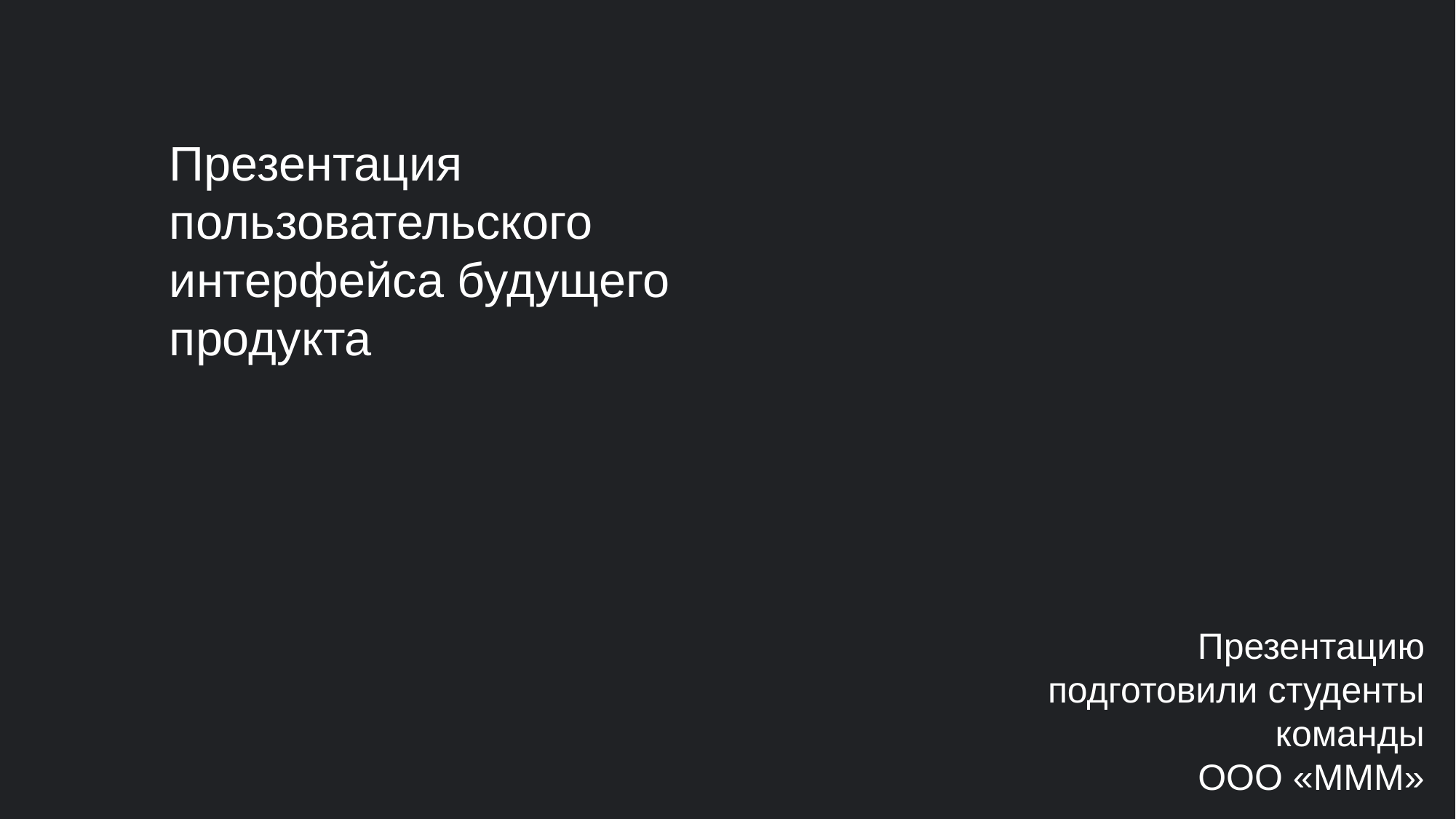

Презентация пользовательского интерфейса будущего продукта
Презентацию подготовили студенты команды
ООО «МММ»